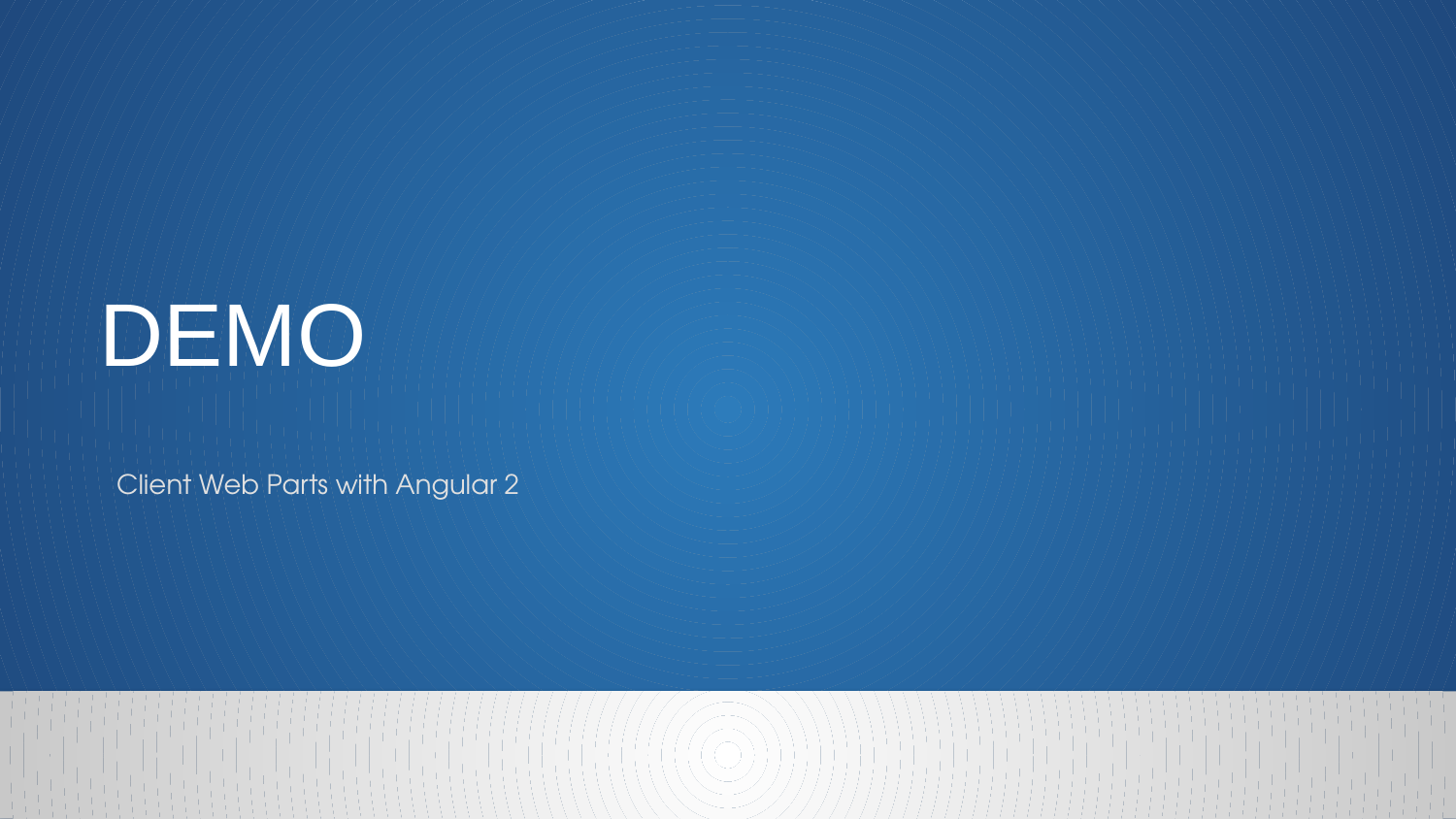

# DEMO
Client Web Parts with Angular 2